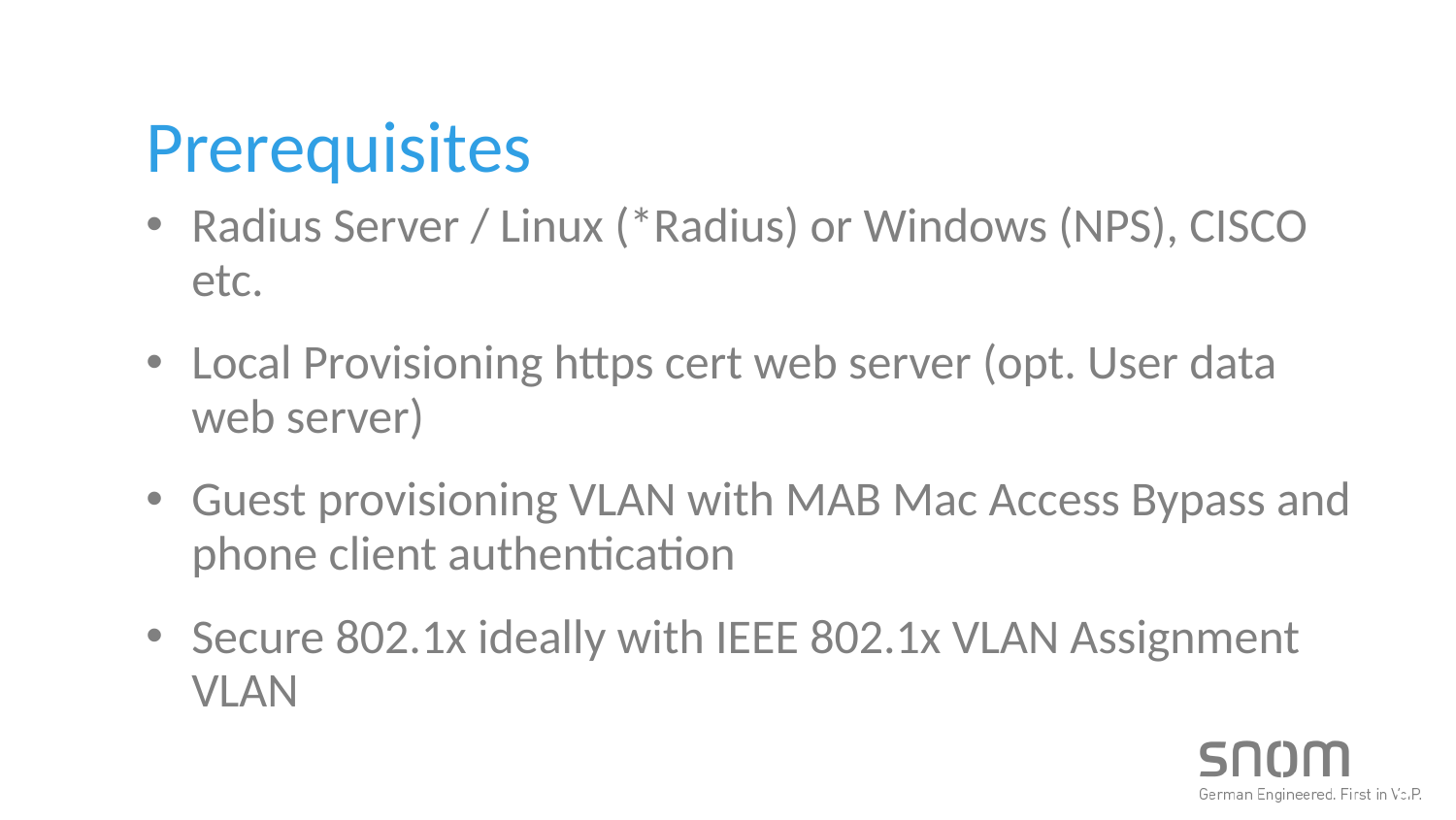

Prerequisites
Radius Server / Linux (*Radius) or Windows (NPS), CISCO etc.
Local Provisioning https cert web server (opt. User data web server)
Guest provisioning VLAN with MAB Mac Access Bypass and phone client authentication
Secure 802.1x ideally with IEEE 802.1x VLAN Assignment VLAN